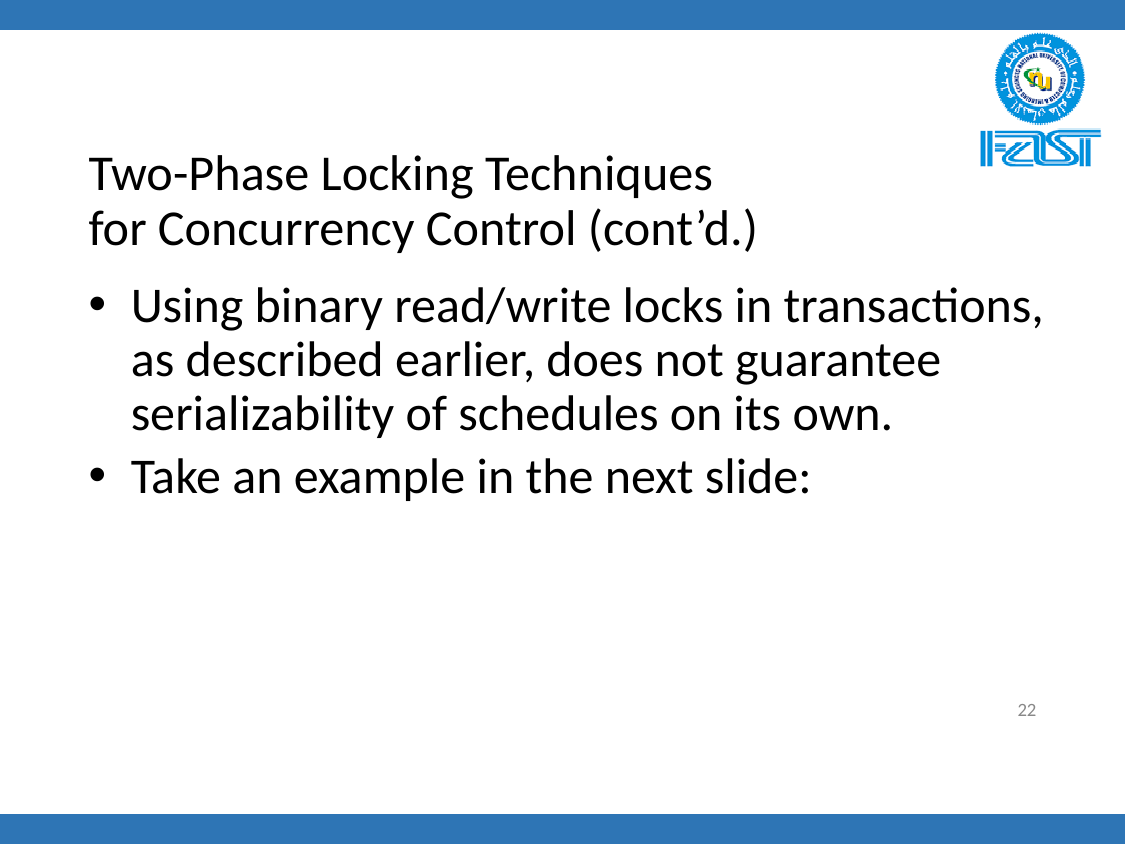

# Two-Phase Locking Techniques for Concurrency Control (cont’d.)
Using binary read/write locks in transactions, as described earlier, does not guarantee serializability of schedules on its own.
Take an example in the next slide:
22